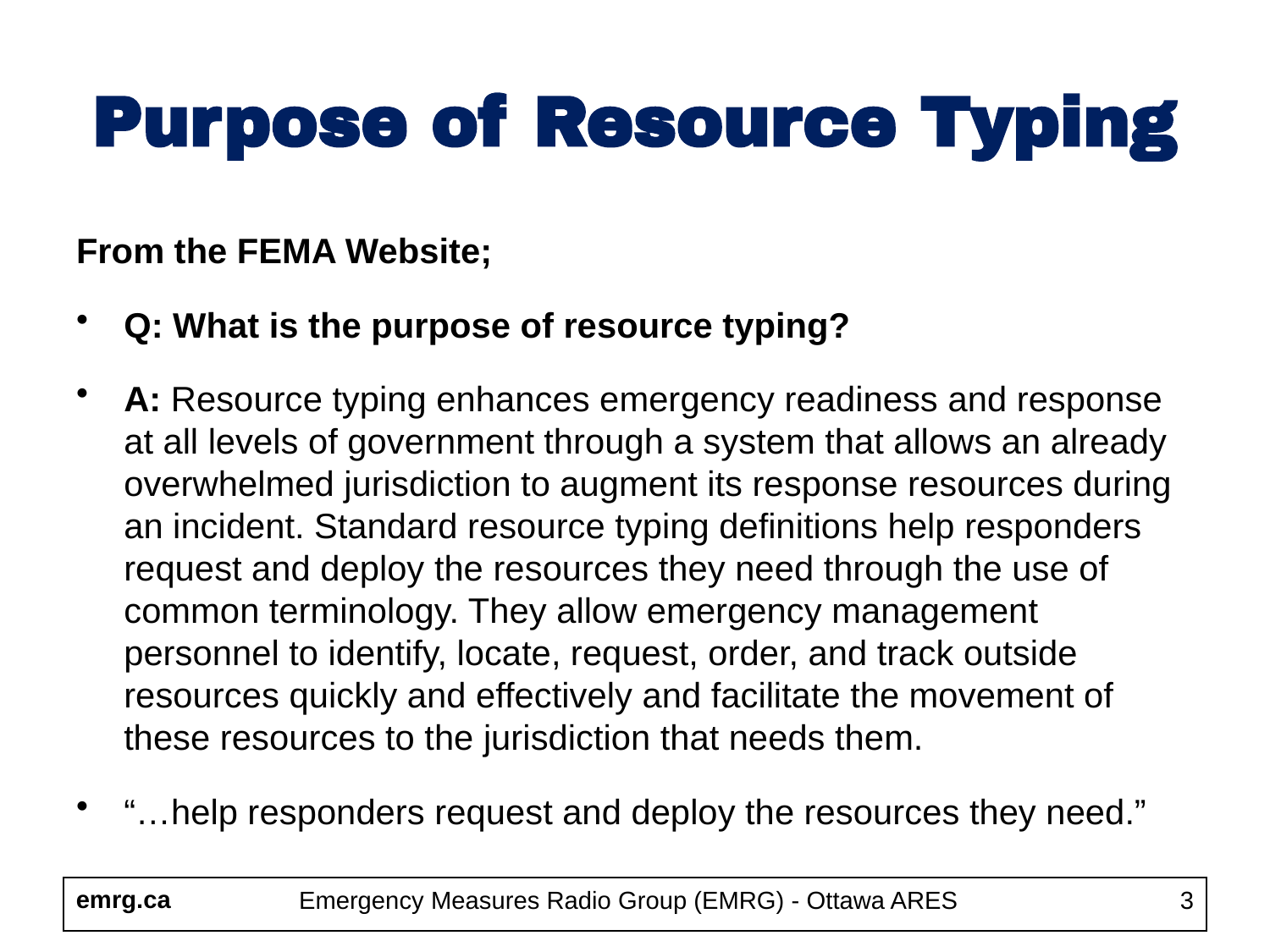

# Purpose of Resource Typing
From the FEMA Website;
Q: What is the purpose of resource typing?
A: Resource typing enhances emergency readiness and response at all levels of government through a system that allows an already overwhelmed jurisdiction to augment its response resources during an incident. Standard resource typing definitions help responders request and deploy the resources they need through the use of common terminology. They allow emergency management personnel to identify, locate, request, order, and track outside resources quickly and effectively and facilitate the movement of these resources to the jurisdiction that needs them.
“…help responders request and deploy the resources they need.”
Emergency Measures Radio Group (EMRG) - Ottawa ARES
3